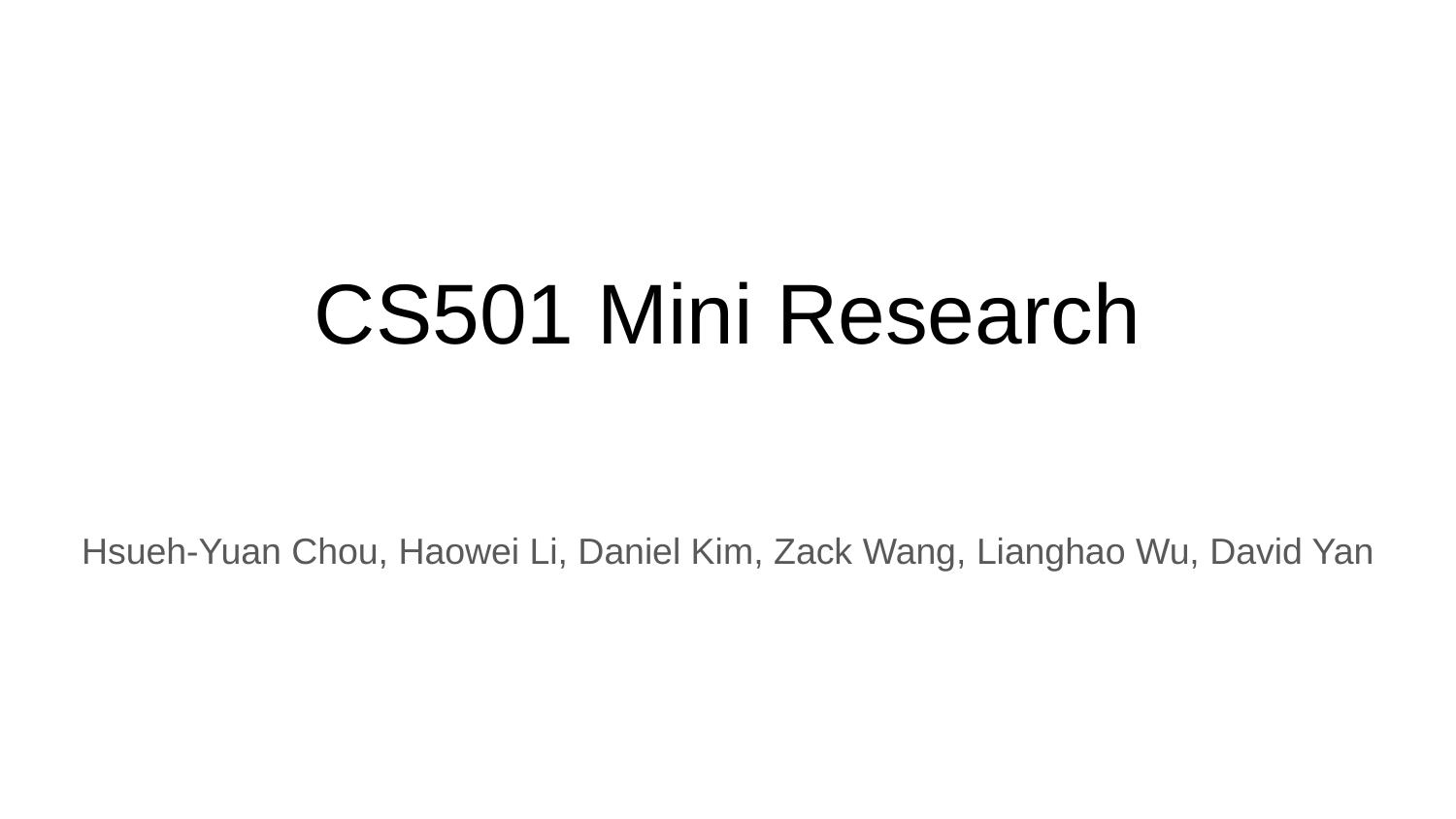

# CS501 Mini Research
Hsueh-Yuan Chou, Haowei Li, Daniel Kim, Zack Wang, Lianghao Wu, David Yan